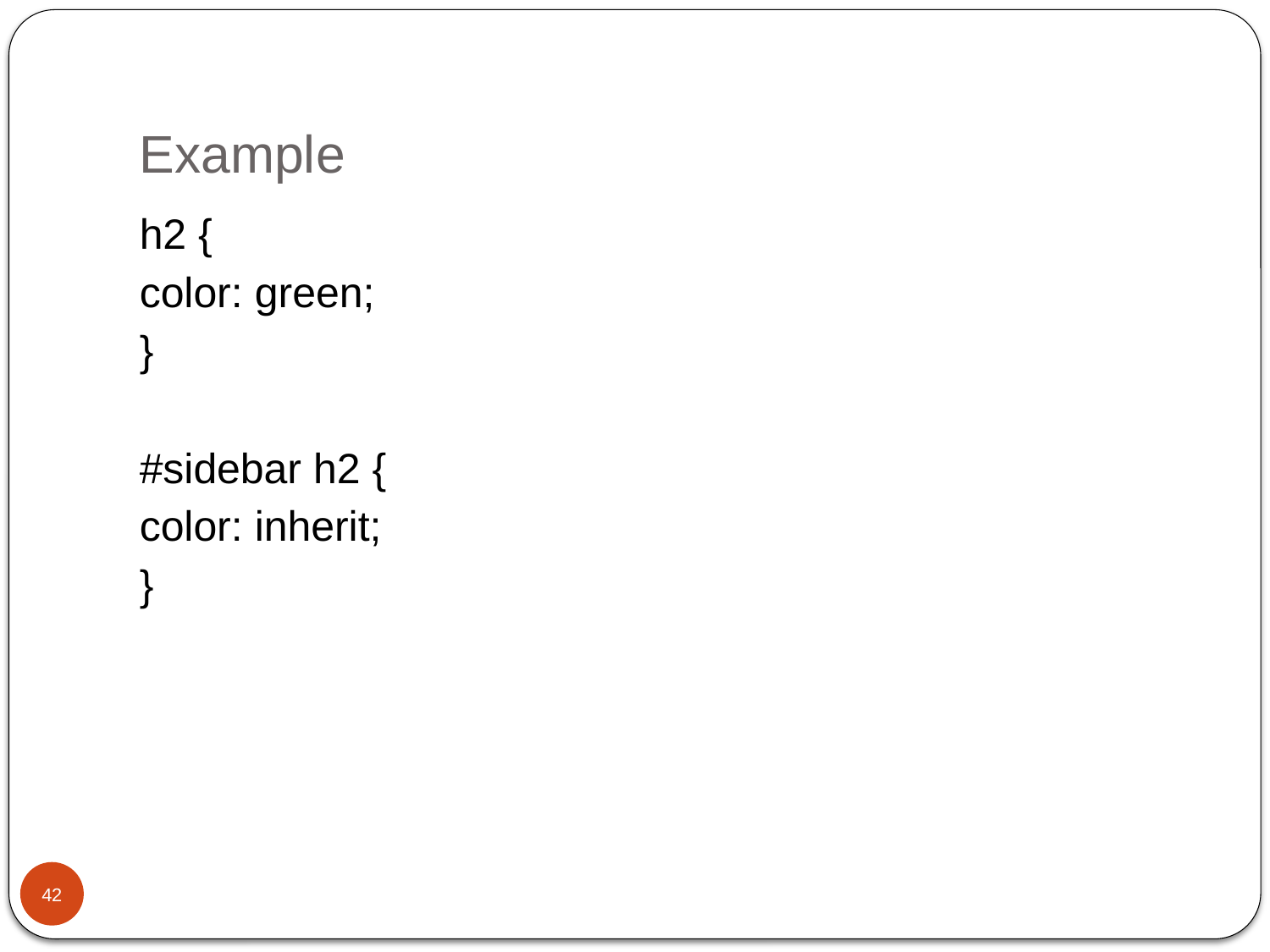

# Example
h2 {
color: green;
}

#sidebar h2 {
color: inherit;
}

42